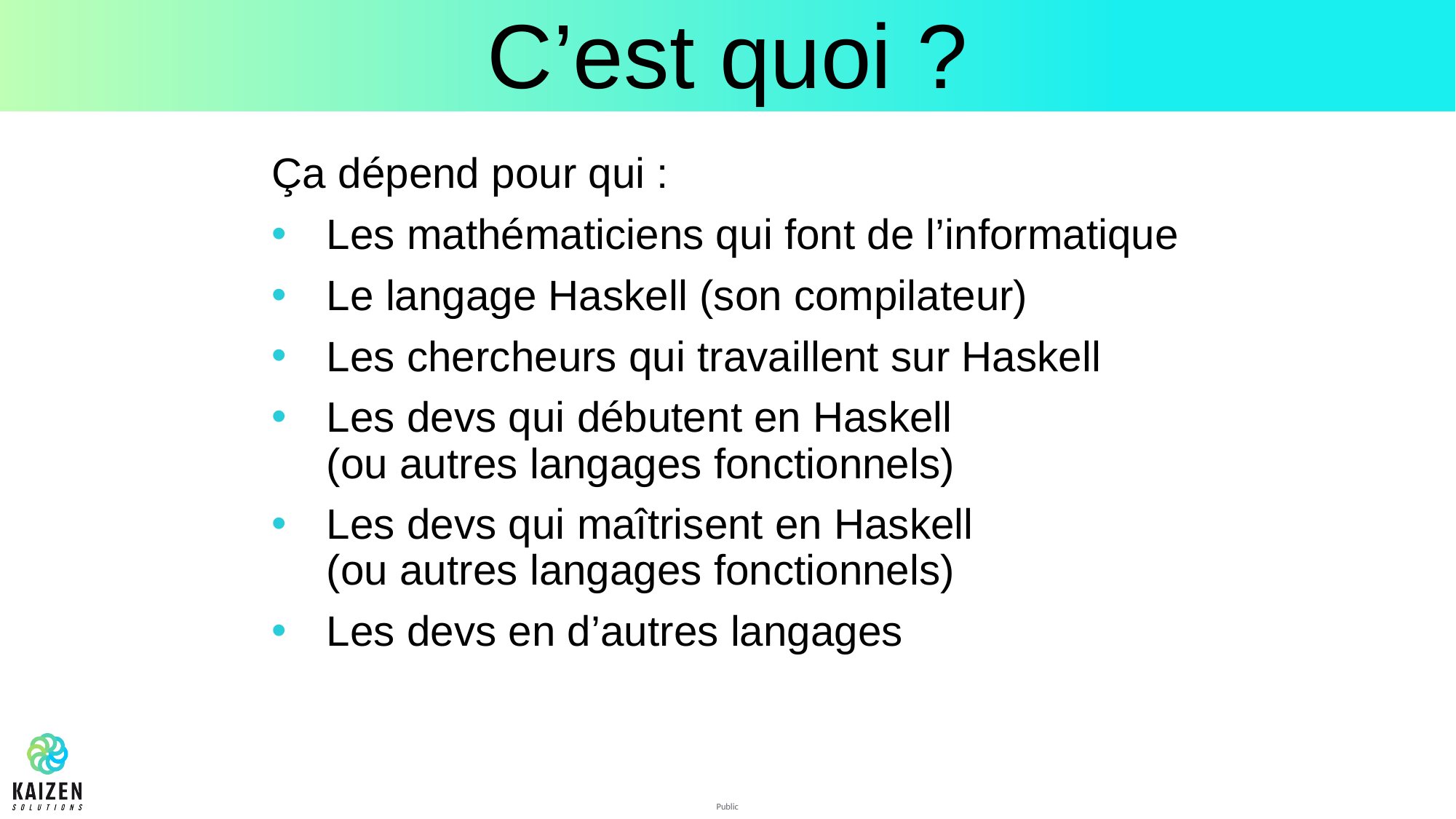

# C’est quoi ?
Ça dépend pour qui :
Les mathématiciens qui font de l’informatique
Le langage Haskell (son compilateur)
Les chercheurs qui travaillent sur Haskell
Les devs qui débutent en Haskell
(ou autres langages fonctionnels)
Les devs qui maîtrisent en Haskell
(ou autres langages fonctionnels)
Les devs en d’autres langages